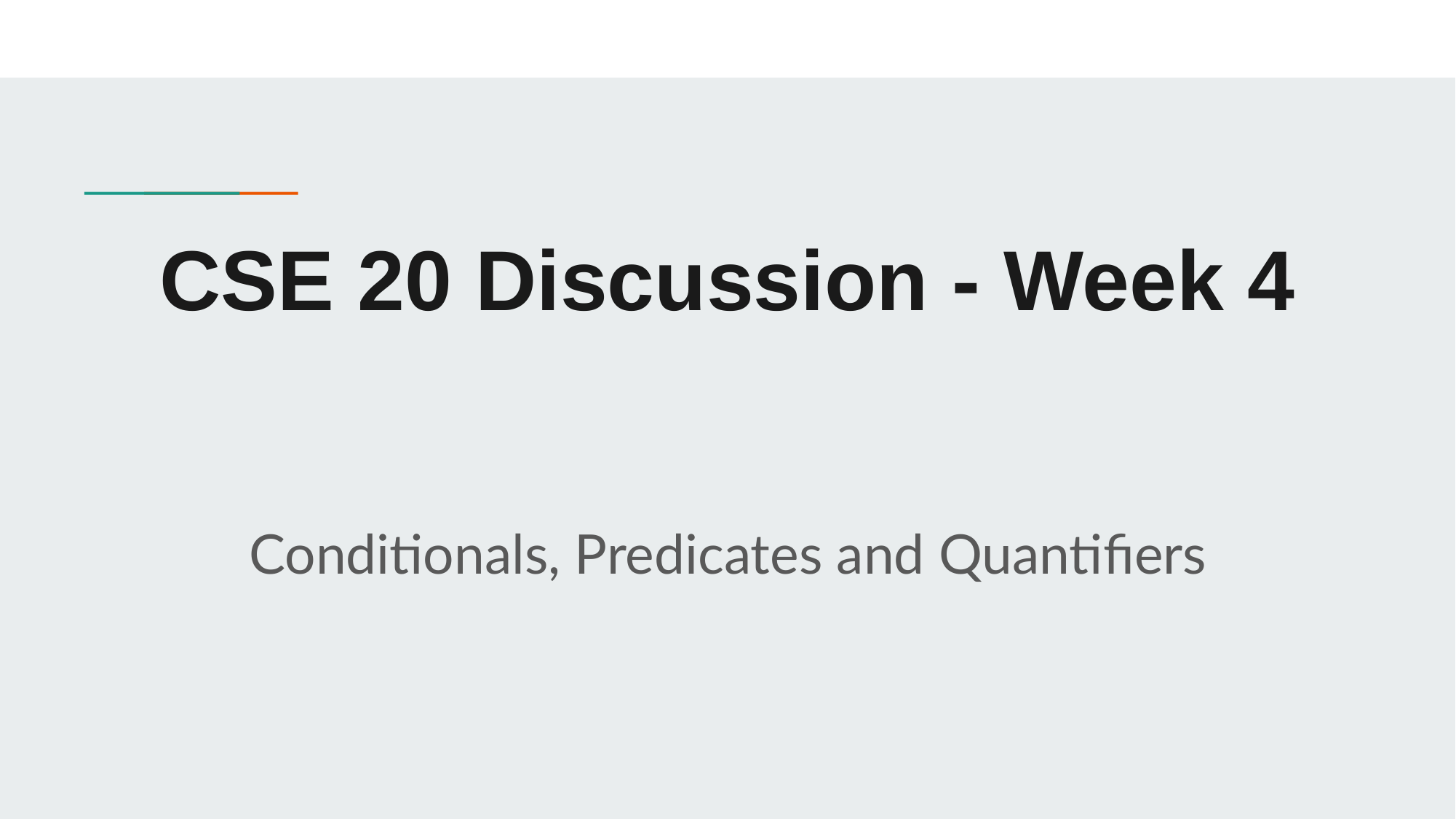

# CSE 20 Discussion - Week 4
Conditionals, Predicates and Quantifiers